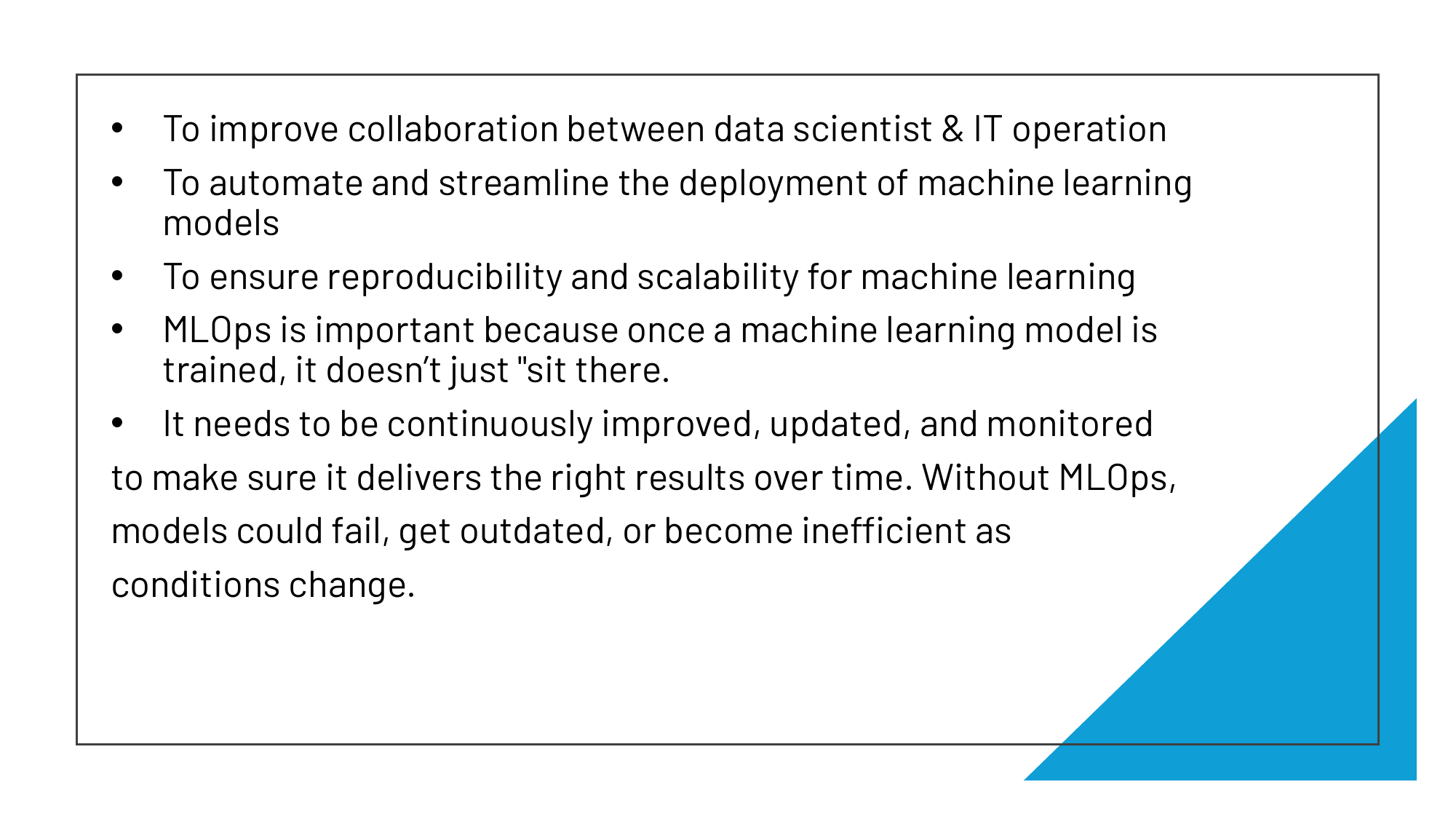

To improve collaboration between data scientist & IT operation
To automate and streamline the deployment of machine learning models
To ensure reproducibility and scalability for machine learning
MLOps is important because once a machine learning model is trained, it doesn’t just "sit there.
It needs to be continuously improved, updated, and monitored
to make sure it delivers the right results over time. Without MLOps,
models could fail, get outdated, or become inefficient as
conditions change.